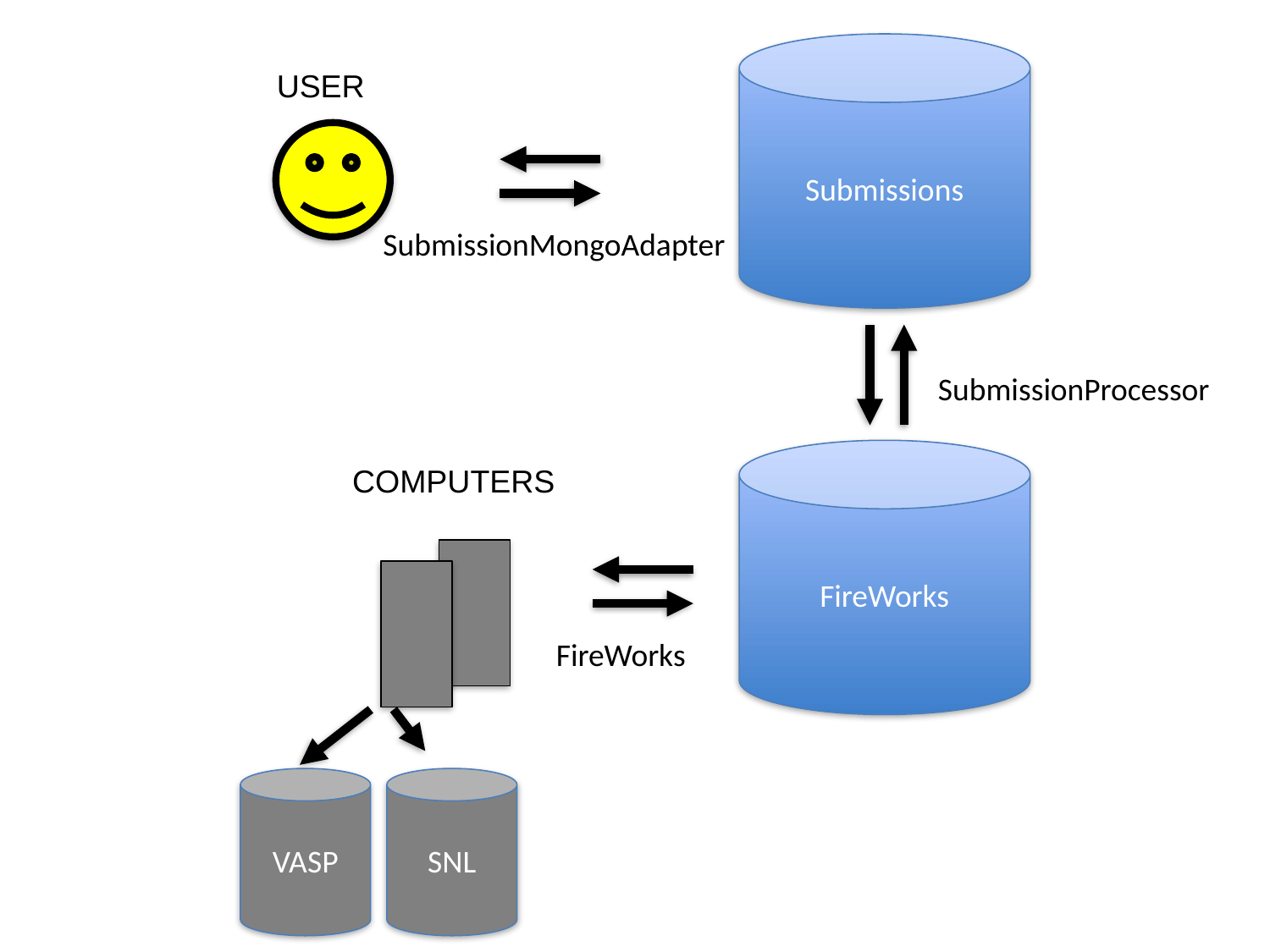

Submissions
USER

SubmissionMongoAdapter
SubmissionProcessor
FireWorks
COMPUTERS

FireWorks
VASP
SNL